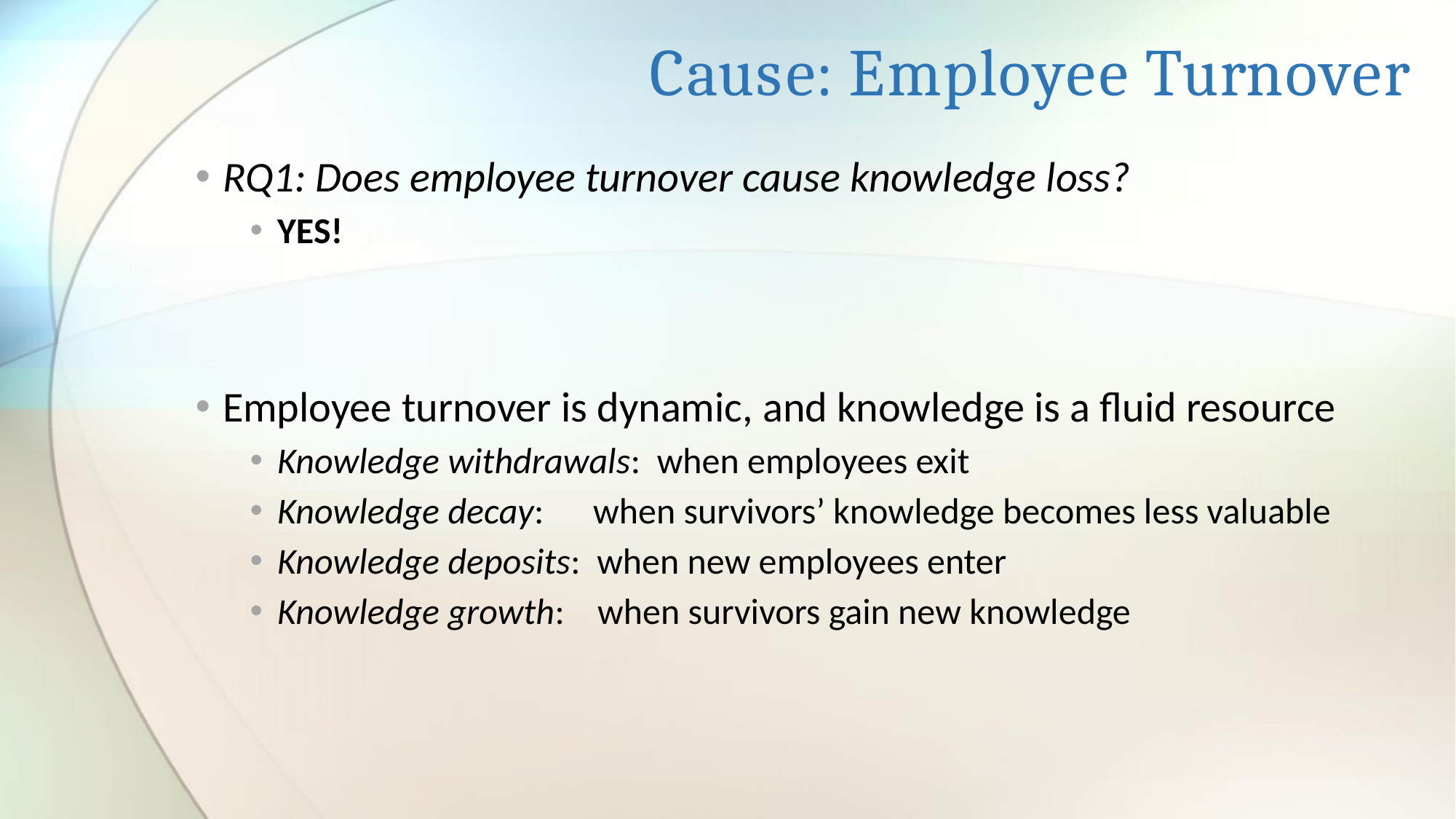

# Cause: Employee Turnover
RQ1: Does employee turnover cause knowledge loss?
YES!

Employee turnover is dynamic, and knowledge is a fluid resource
Knowledge withdrawals:  when employees exit
Knowledge decay:      when survivors’ knowledge becomes less valuable
Knowledge deposits:  when new employees enter
Knowledge growth:    when survivors gain new knowledge